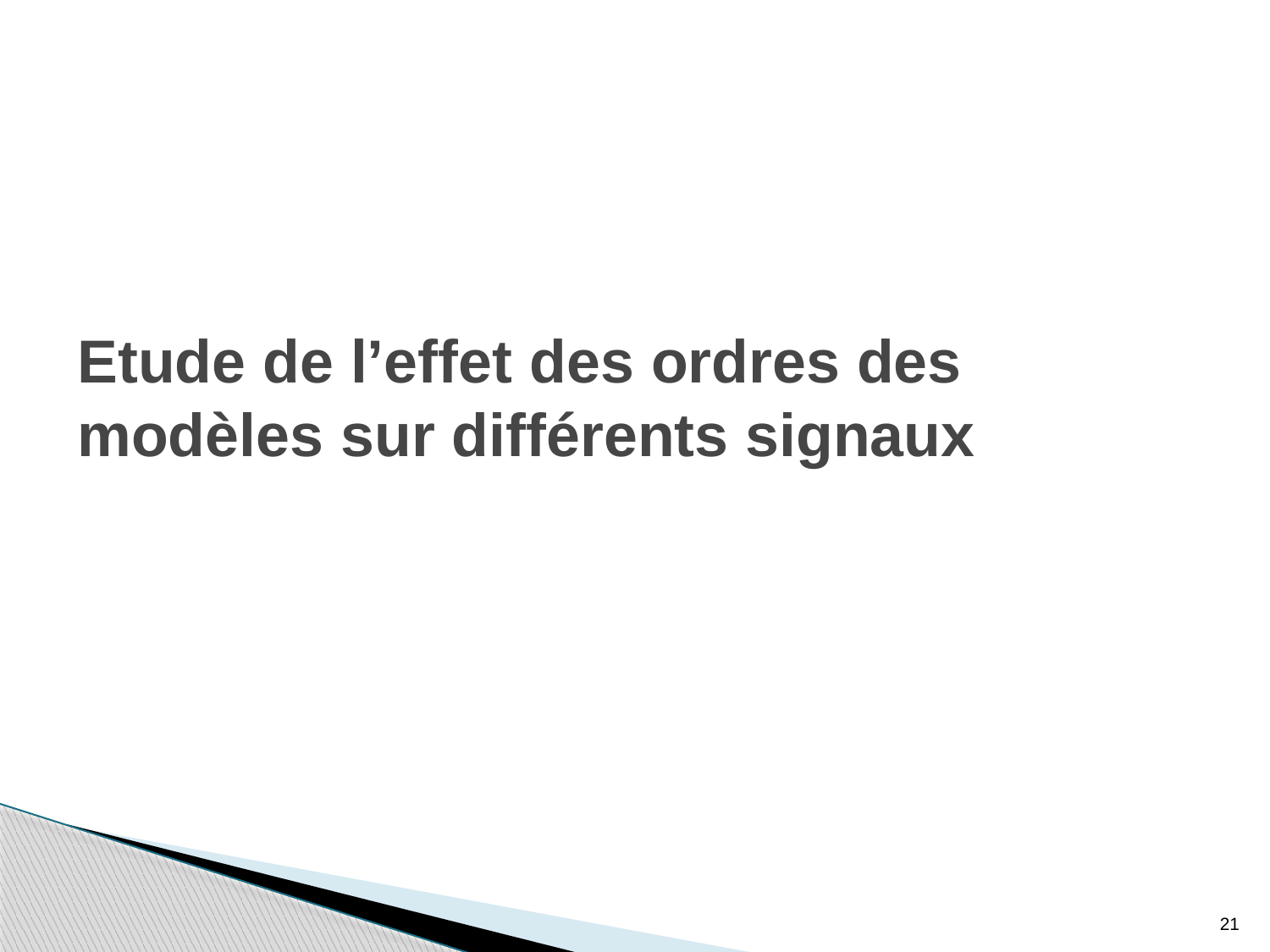

#

Etude de l’effet des ordres des modèles sur différents signaux
21